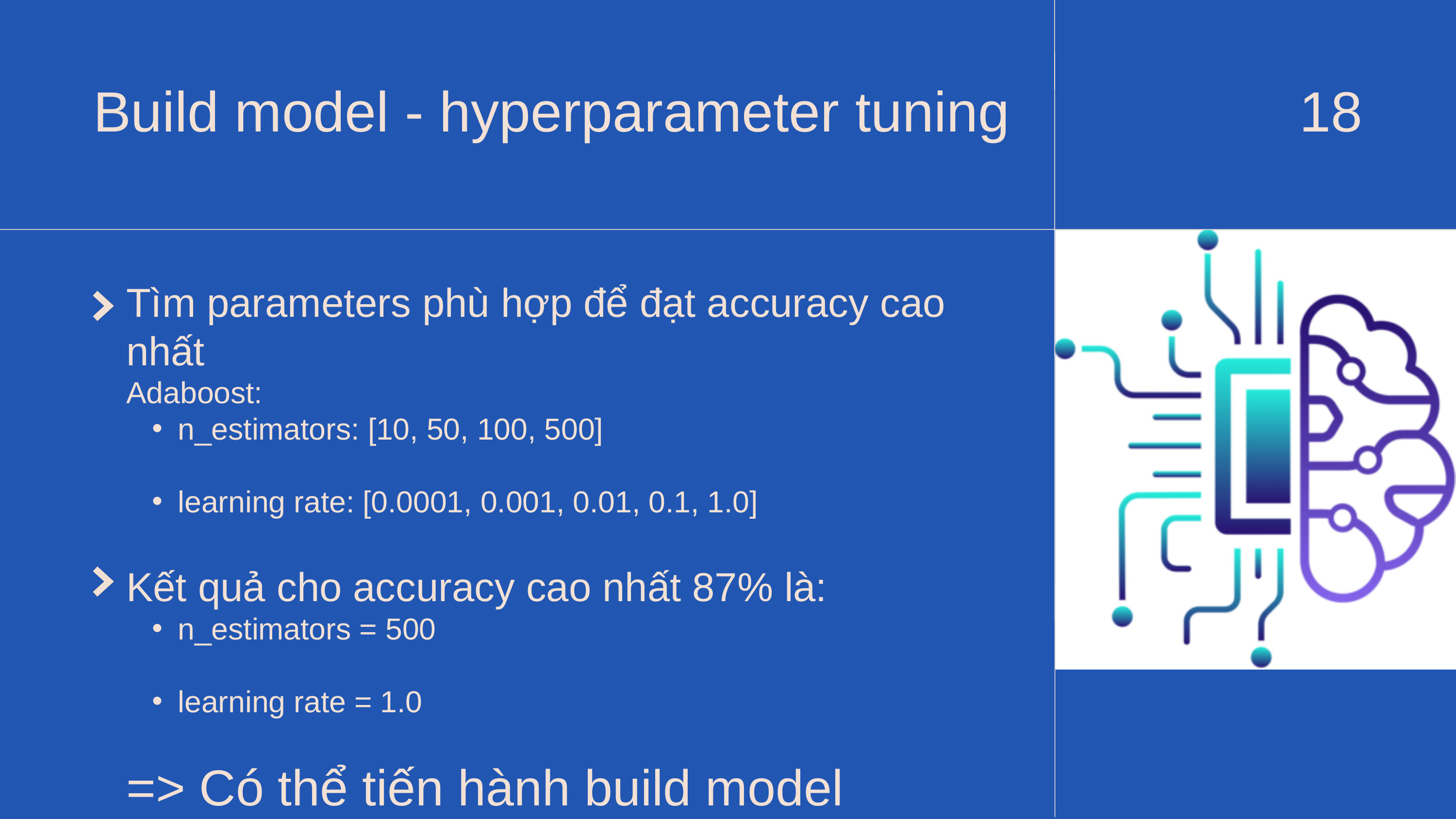

Build model - hyperparameter tuning
18

Tìm parameters phù hợp để đạt accuracy cao nhất

Adaboost:
n_estimators: [10, 50, 100, 500]

learning rate: [0.0001, 0.001, 0.01, 0.1, 1.0]

Kết quả cho accuracy cao nhất 87% là:
n_estimators = 500

learning rate = 1.0

=> Có thể tiến hành build model